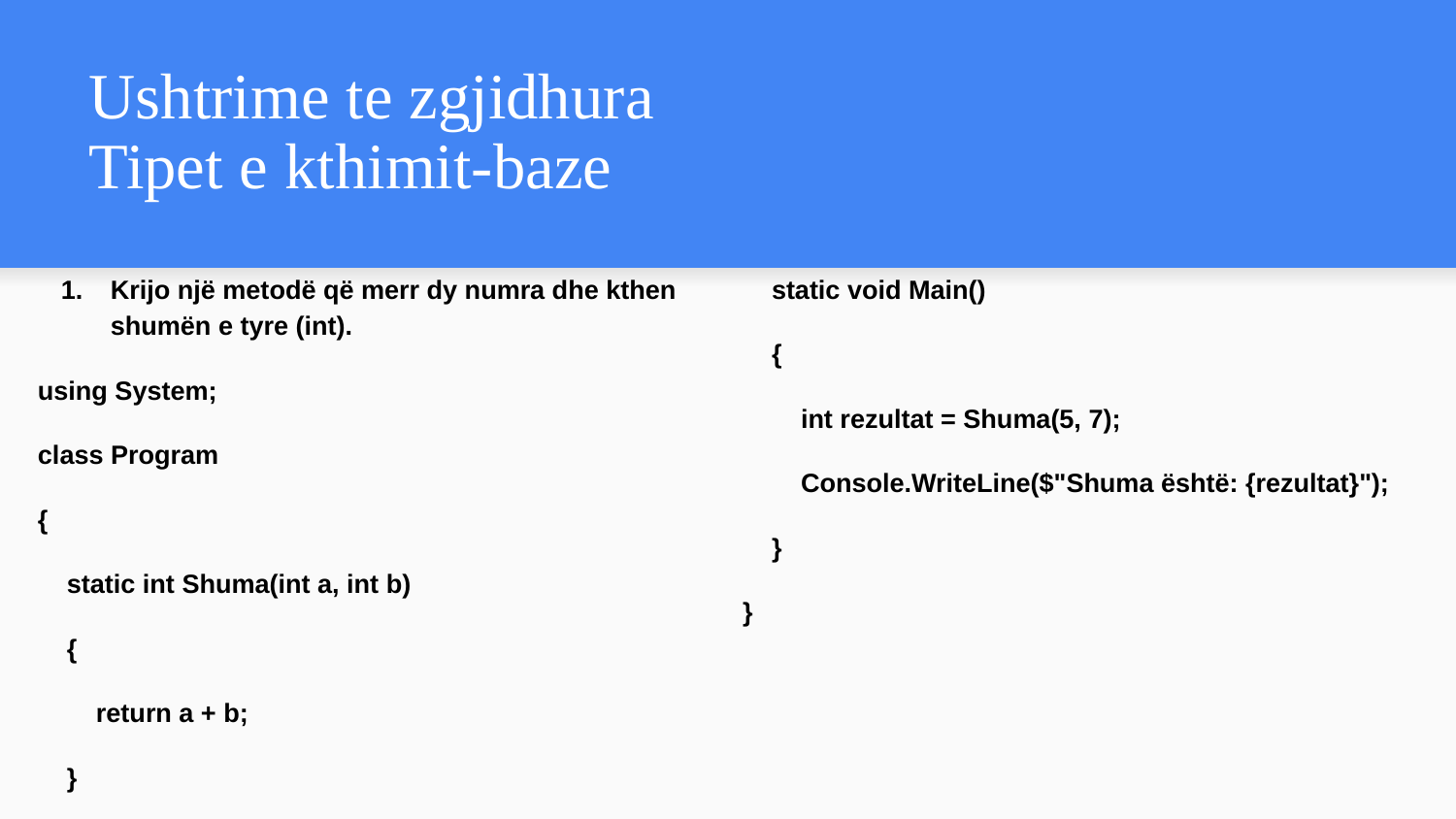

# Ushtrime te zgjidhura
Tipet e kthimit-baze
Krijo një metodë që merr dy numra dhe kthen shumën e tyre (int).
using System;
class Program
{
    static int Shuma(int a, int b)
    {
        return a + b;
    }
    static void Main()
    {
        int rezultat = Shuma(5, 7);
        Console.WriteLine($"Shuma është: {rezultat}");
    }
}